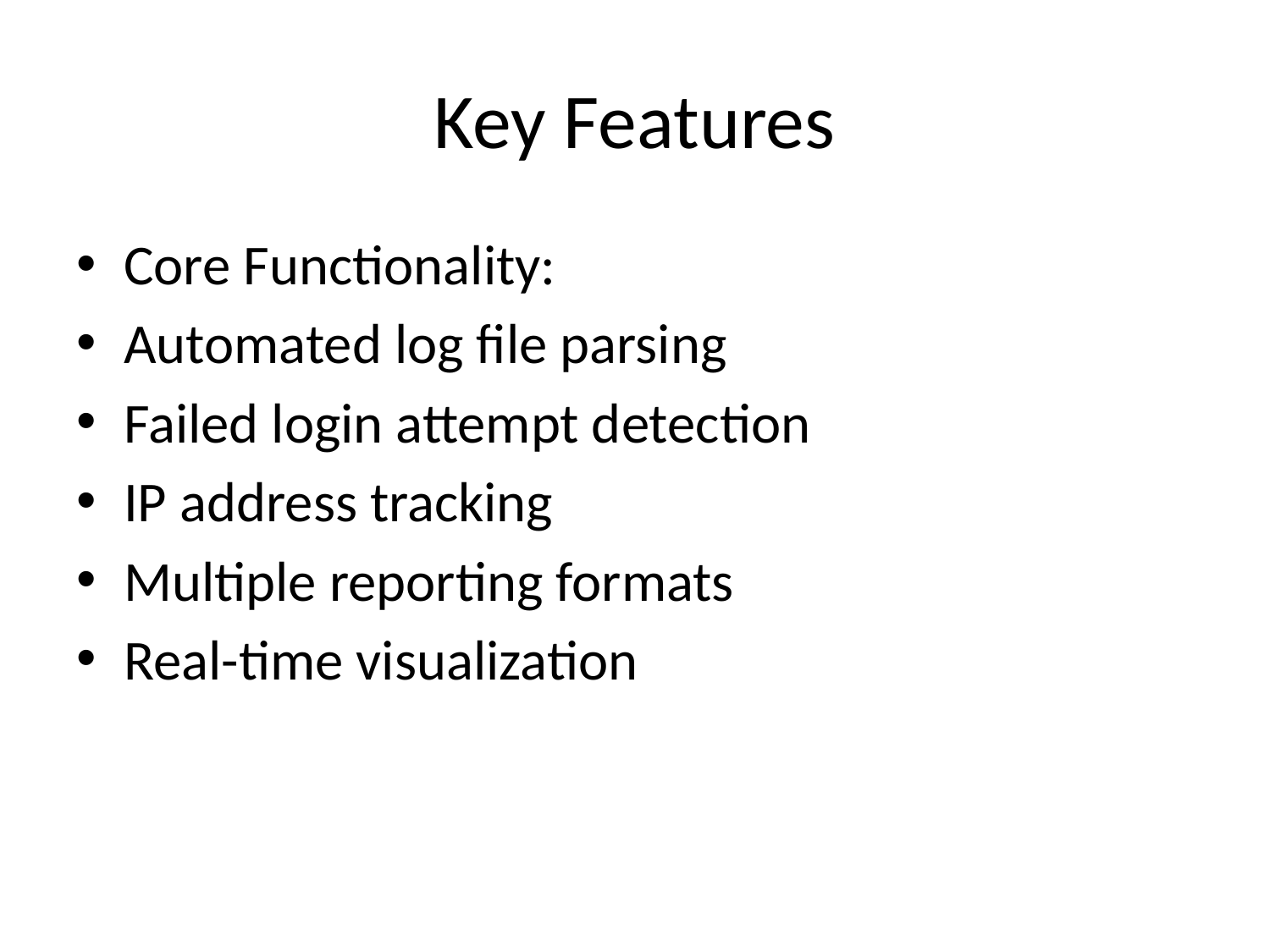

# Key Features
Core Functionality:
Automated log file parsing
Failed login attempt detection
IP address tracking
Multiple reporting formats
Real-time visualization